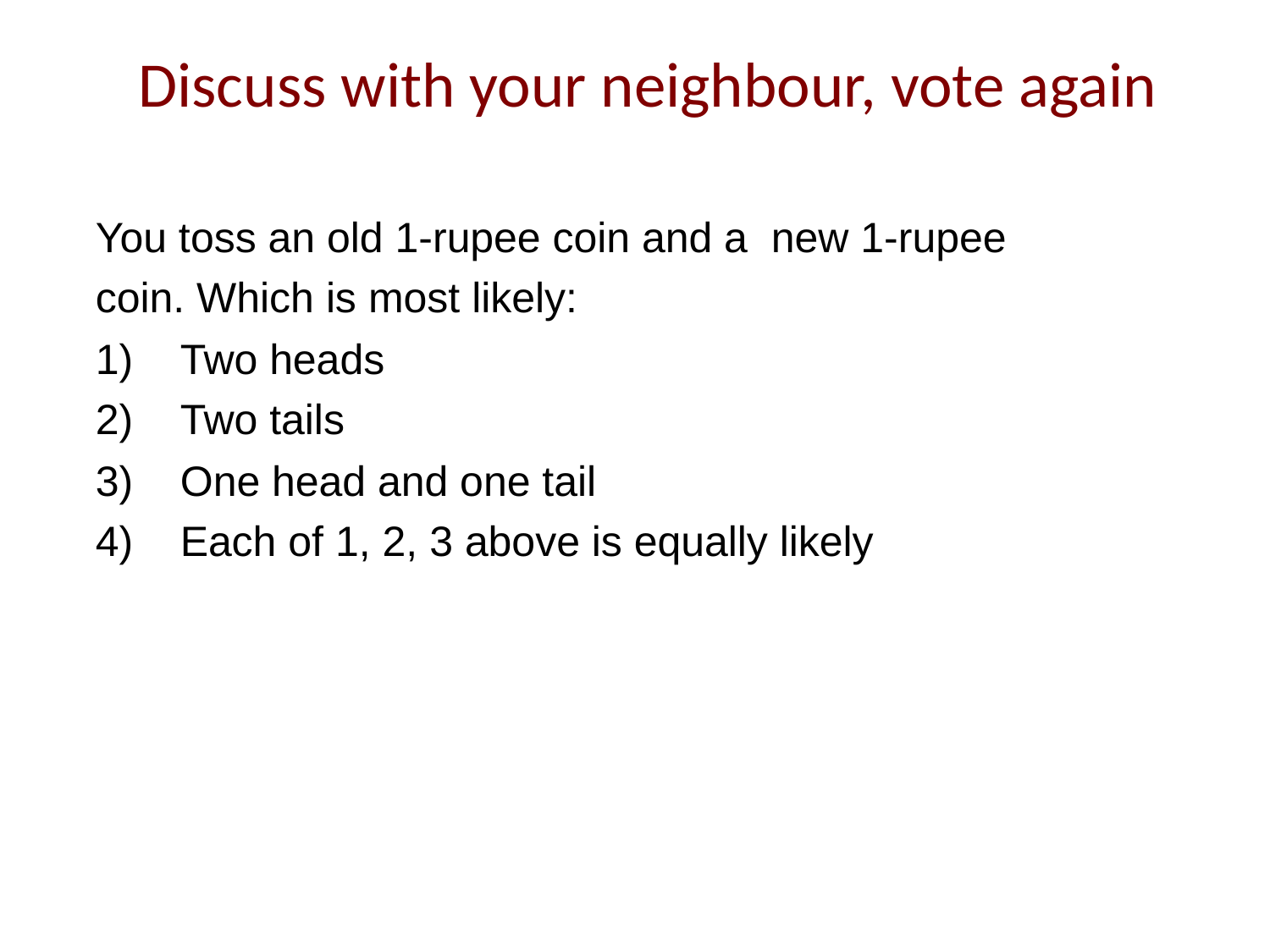

Discuss with your neighbour, vote again
You toss an old 1-rupee coin and a  new 1-rupee
coin. Which is most likely:
Two heads
Two tails
One head and one tail
Each of 1, 2, 3 above is equally likely